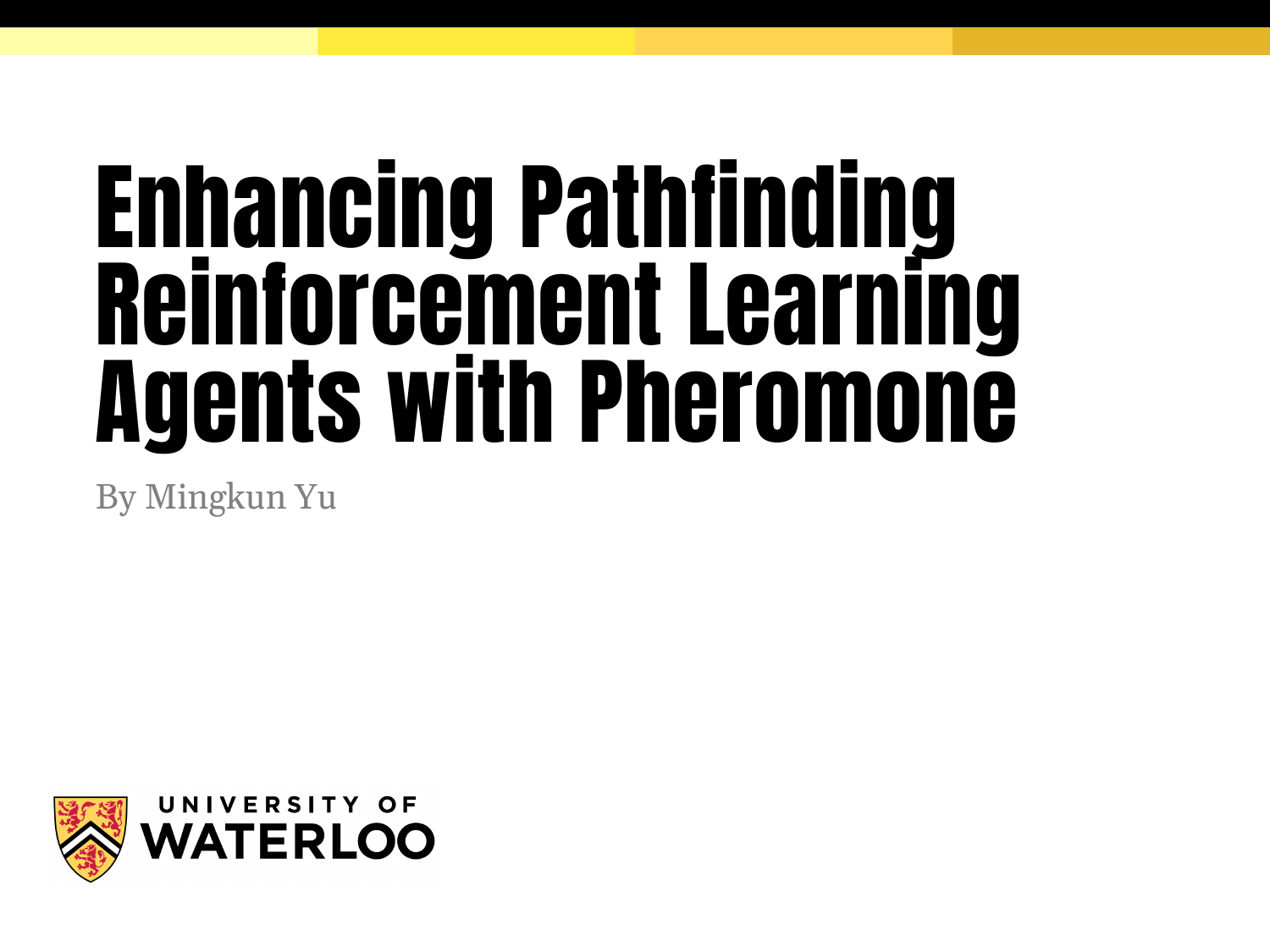

# Enhancing Pathfinding Reinforcement Learning Agents with Pheromone
By Mingkun Yu